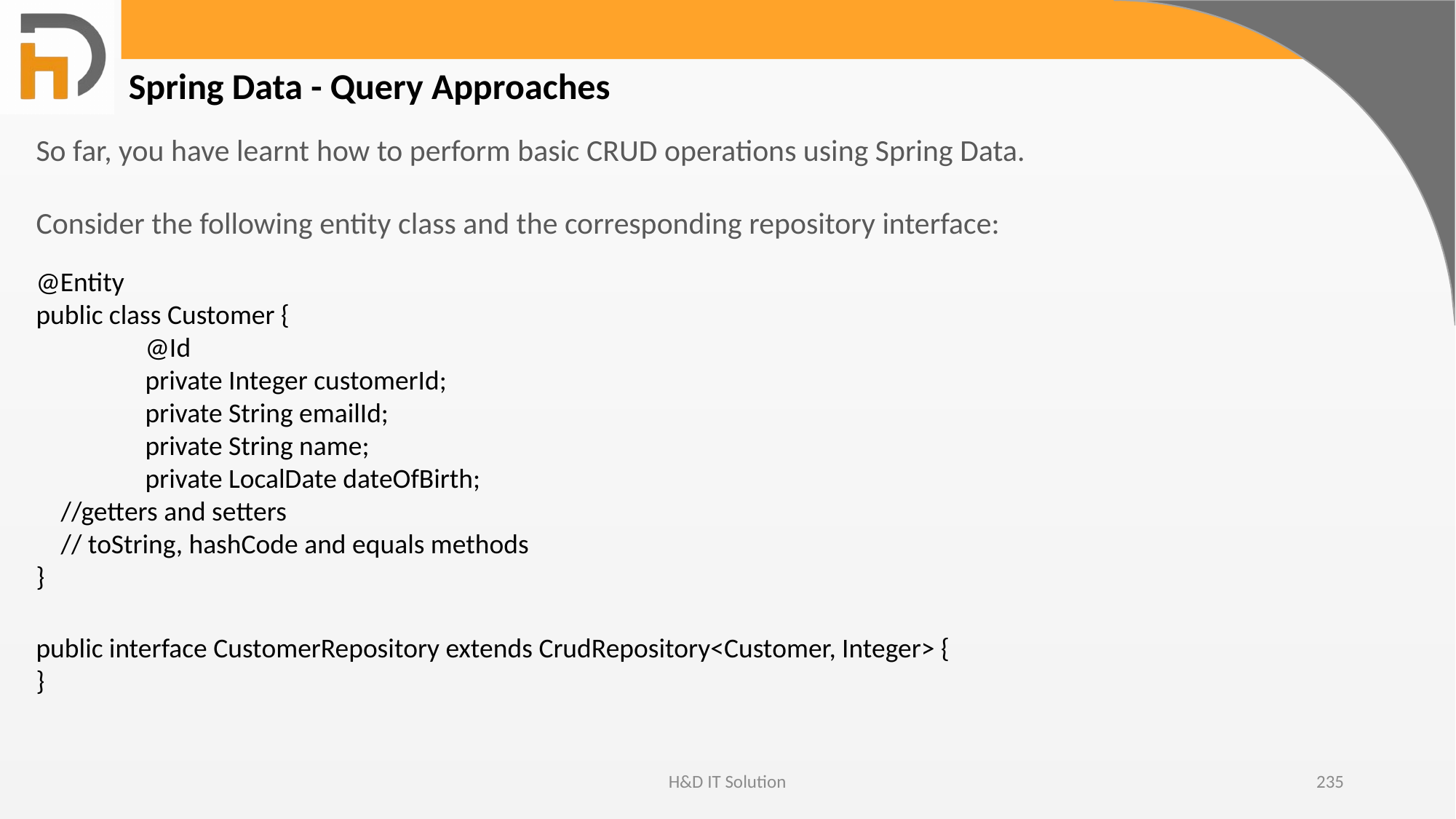

Spring Data - Query Approaches
So far, you have learnt how to perform basic CRUD operations using Spring Data.

Consider the following entity class and the corresponding repository interface:
@Entity
public class Customer {
	@Id
	private Integer customerId;
	private String emailId;
	private String name;
	private LocalDate dateOfBirth;
    //getters and setters
    // toString, hashCode and equals methods
}
public interface CustomerRepository extends CrudRepository<Customer, Integer> {
}
H&D IT Solution
235